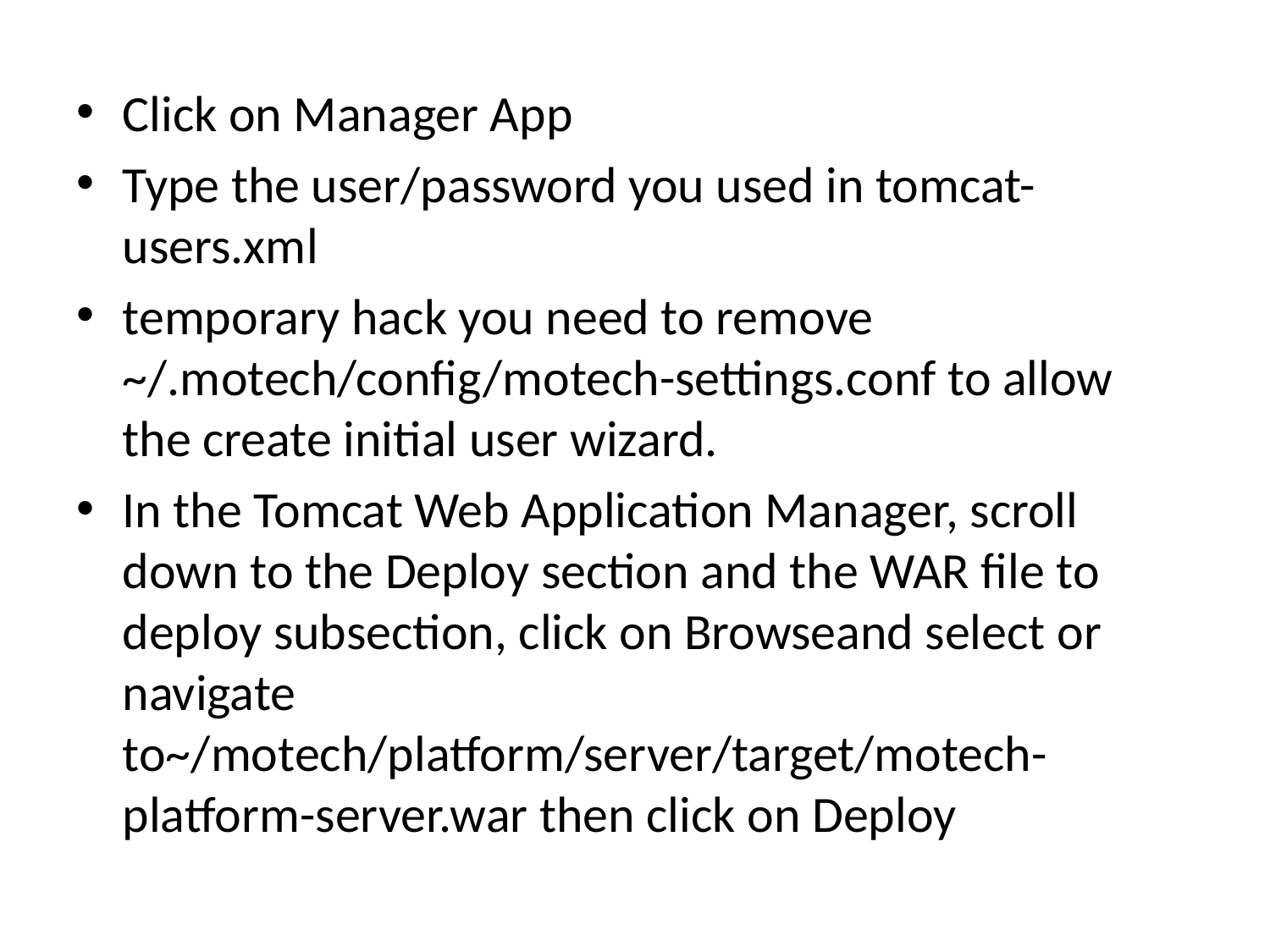

Click on Manager App
Type the user/password you used in tomcat-users.xml
temporary hack you need to remove ~/.motech/config/motech-settings.conf to allow the create initial user wizard.
In the Tomcat Web Application Manager, scroll down to the Deploy section and the WAR file to deploy subsection, click on Browseand select or navigate to~/motech/platform/server/target/motech-platform-server.war then click on Deploy